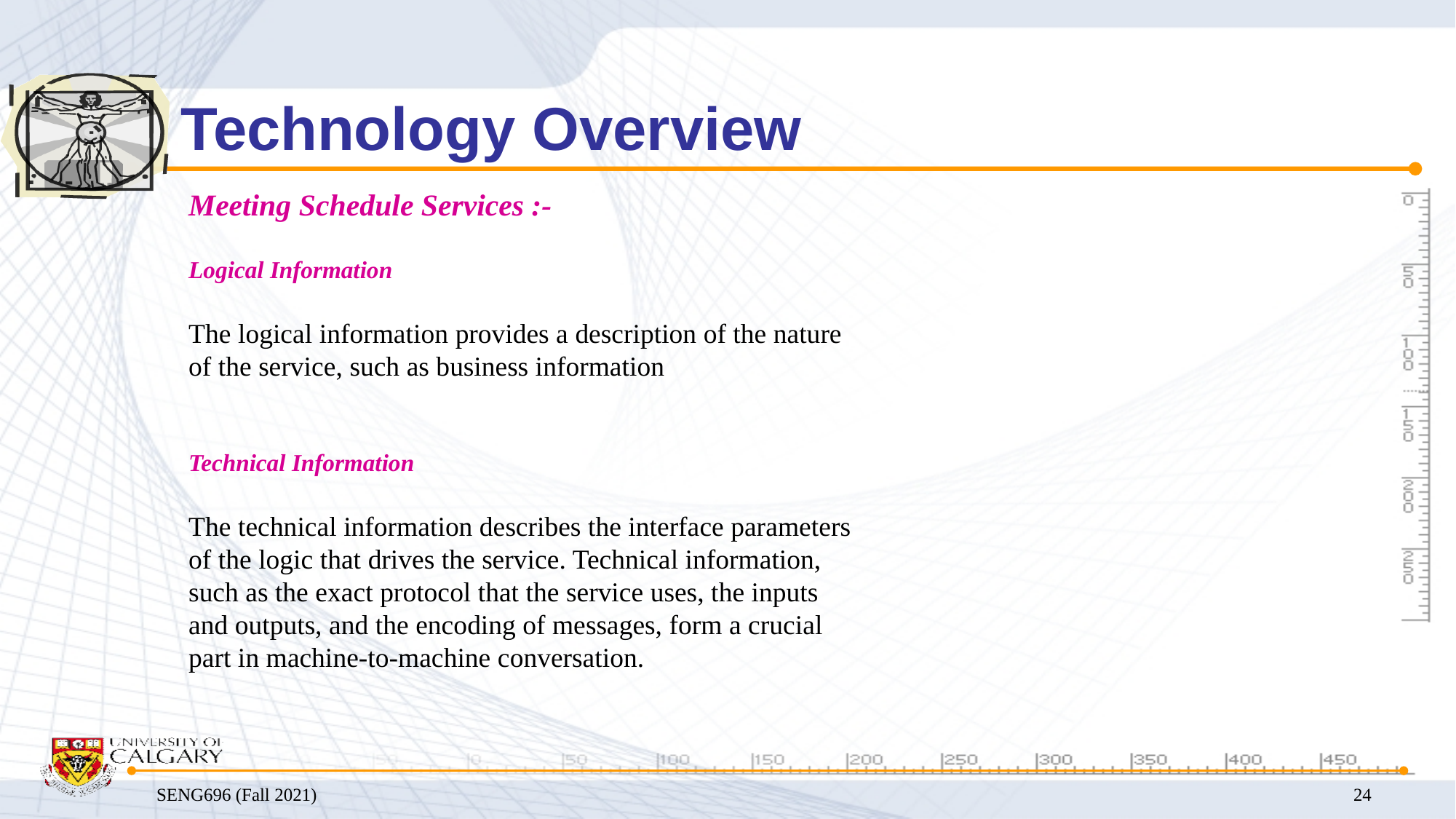

# Technology Overview
Meeting Schedule Services :-

Logical Information

The logical information provides a description of the nature
of the service, such as business information

Technical Information

The technical information describes the interface parameters
of the logic that drives the service. Technical information,
such as the exact protocol that the service uses, the inputs
and outputs, and the encoding of messages, form a crucial
part in machine-to-machine conversation.

SENG696 (Fall 2021)
24